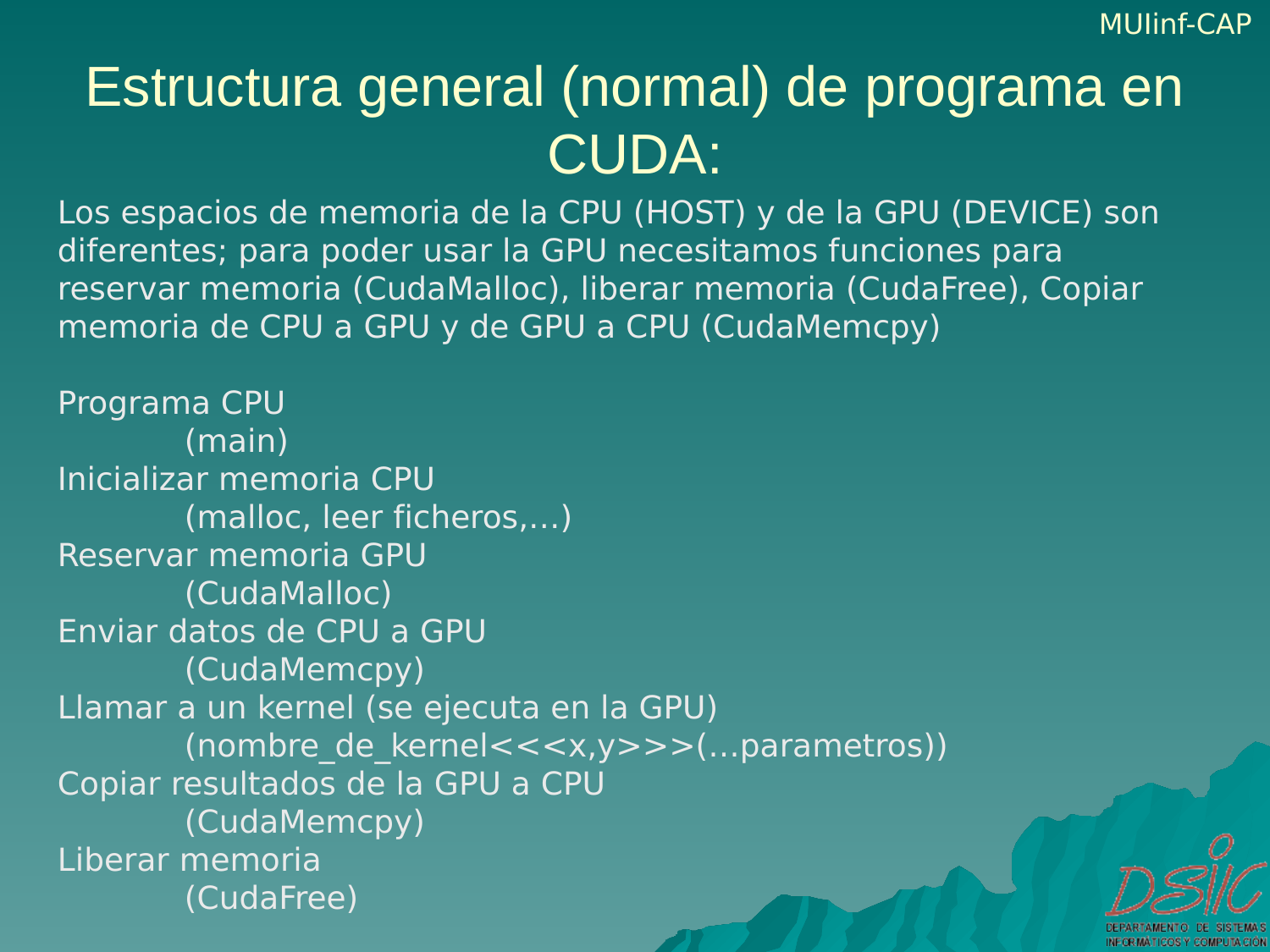

# Estructura general (normal) de programa en CUDA:
Los espacios de memoria de la CPU (HOST) y de la GPU (DEVICE) son diferentes; para poder usar la GPU necesitamos funciones para reservar memoria (CudaMalloc), liberar memoria (CudaFree), Copiar memoria de CPU a GPU y de GPU a CPU (CudaMemcpy)

Programa CPU
	(main)
Inicializar memoria CPU
	(malloc, leer ficheros,…)
Reservar memoria GPU
	(CudaMalloc)
Enviar datos de CPU a GPU
	(CudaMemcpy)
Llamar a un kernel (se ejecuta en la GPU)
	(nombre_de_kernel<<<x,y>>>(…parametros))
Copiar resultados de la GPU a CPU
	(CudaMemcpy)
Liberar memoria
	(CudaFree)